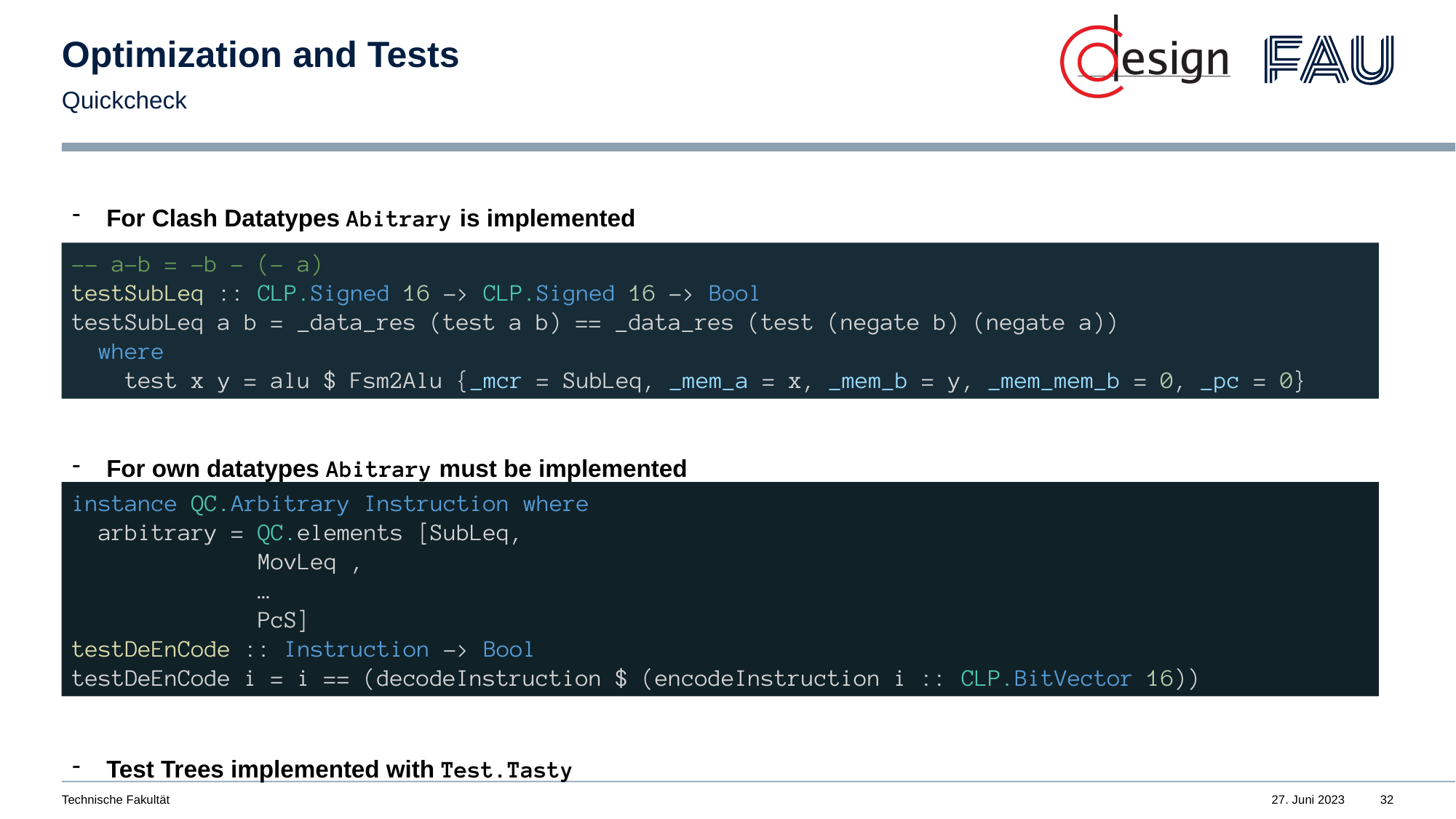

# Optimization and Tests
Quickcheck
For Clash Datatypes Abitrary is implemented

For own datatypes Abitrary must be implemented

Test Trees implemented with Test.Tasty
-- a-b = -b - (- a)
testSubLeq :: CLP.Signed 16 -> CLP.Signed 16 -> Bool
testSubLeq a b = _data_res (test a b) == _data_res (test (negate b) (negate a))
  where
    test x y = alu $ Fsm2Alu {_mcr = SubLeq, _mem_a = x, _mem_b = y, _mem_mem_b = 0, _pc = 0}
instance QC.Arbitrary Instruction where
  arbitrary = QC.elements [SubLeq,
              MovLeq ,
              …
              PcS]
testDeEnCode :: Instruction -> Bool
testDeEnCode i = i == (decodeInstruction $ (encodeInstruction i :: CLP.BitVector 16))
Technische Fakultät
27. Juni 2023
32